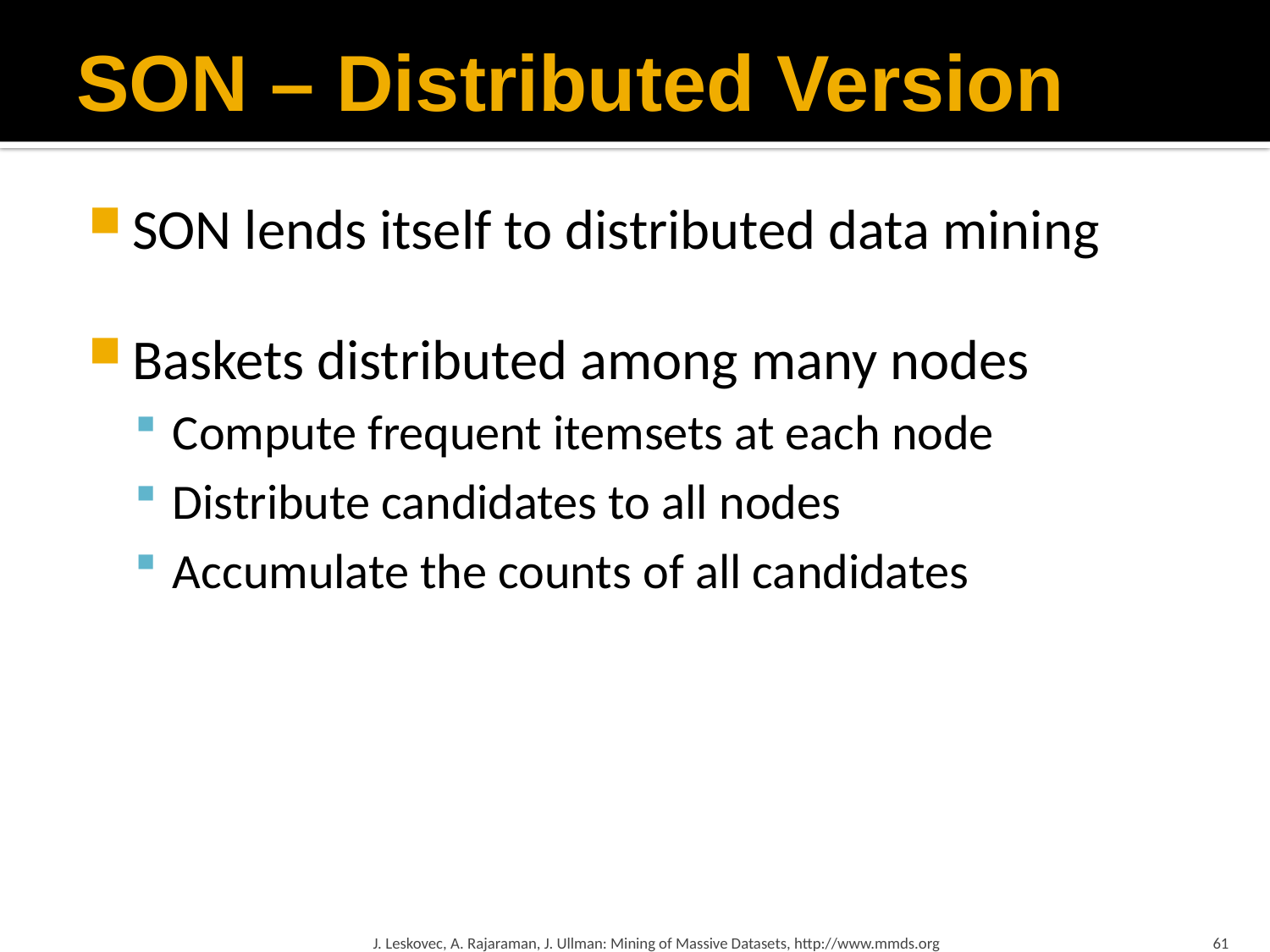

# SON – Distributed Version
SON lends itself to distributed data mining

Baskets distributed among many nodes
Compute frequent itemsets at each node
Distribute candidates to all nodes
Accumulate the counts of all candidates
J. Leskovec, A. Rajaraman, J. Ullman: Mining of Massive Datasets, http://www.mmds.org
61